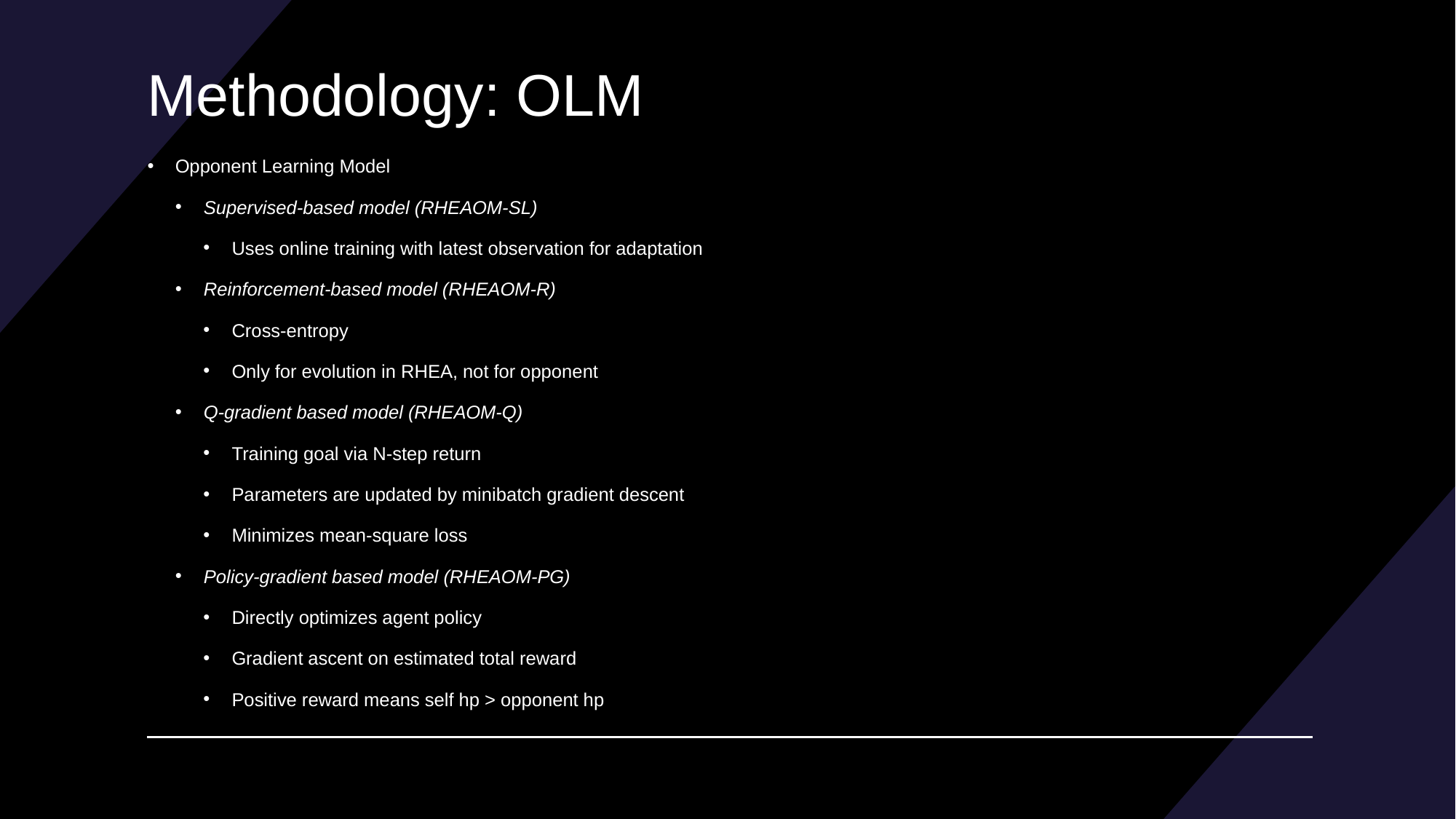

# Methodology: OLM
Opponent Learning Model
Supervised-based model (RHEAOM-SL)
Uses online training with latest observation for adaptation
Reinforcement-based model (RHEAOM-R)
Cross-entropy
Only for evolution in RHEA, not for opponent
Q-gradient based model (RHEAOM-Q)
Training goal via N-step return
Parameters are updated by minibatch gradient descent
Minimizes mean-square loss
Policy-gradient based model (RHEAOM-PG)
Directly optimizes agent policy
Gradient ascent on estimated total reward
Positive reward means self hp > opponent hp